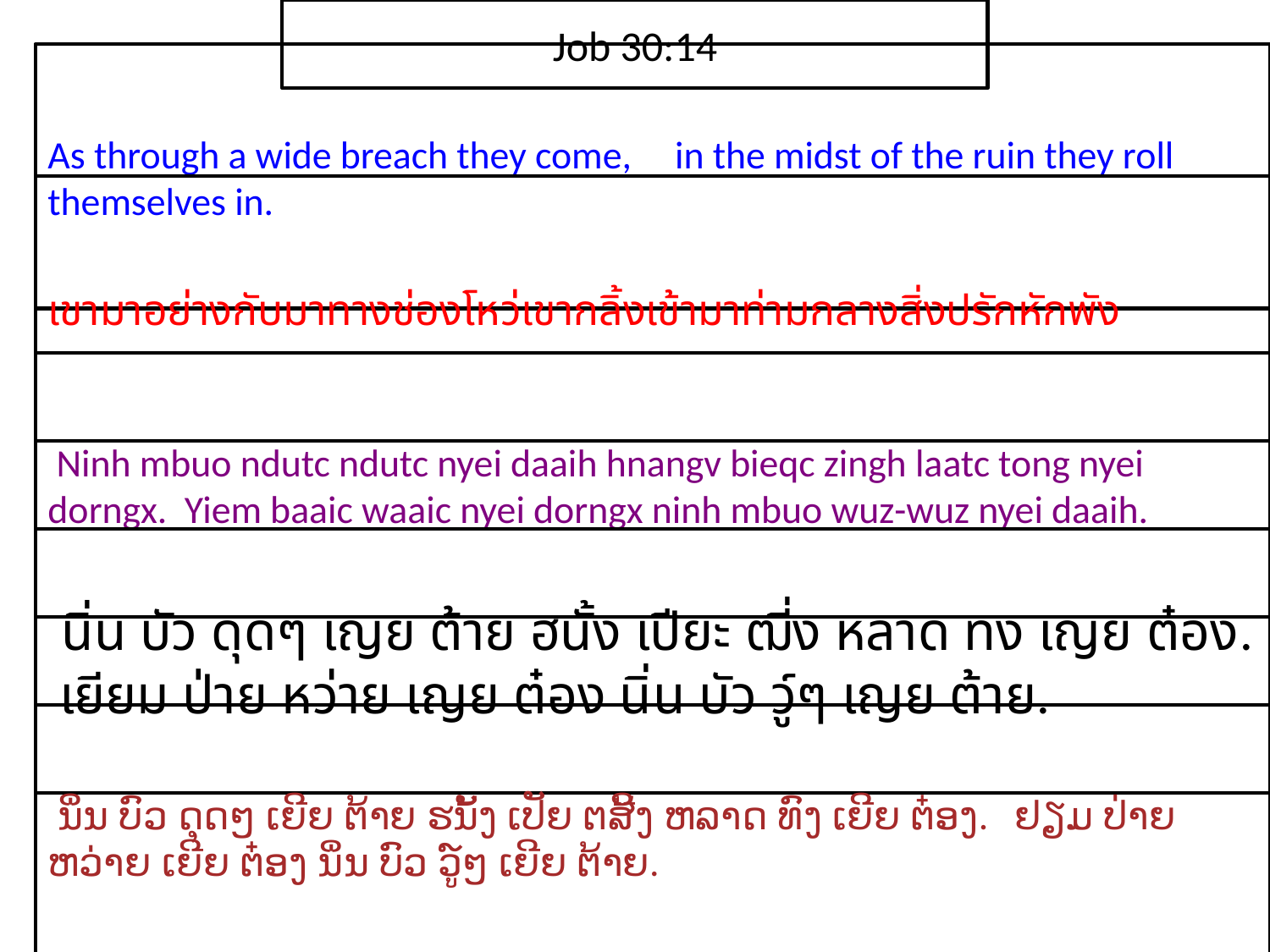

Job 30:14
As through a wide breach they come,     in the midst of the ruin they roll themselves in.
เขา​มา​อย่าง​กับ​มา​ทาง​ช่อง​โหว่เขา​กลิ้ง​เข้า​มา​ท่ามกลาง​สิ่ง​ปรักหักพัง
 Ninh mbuo ndutc ndutc nyei daaih hnangv bieqc zingh laatc tong nyei dorngx.  Yiem baaic waaic nyei dorngx ninh mbuo wuz-wuz nyei daaih.
 นิ่น บัว ดุดๆ เญย ต้าย ฮนั้ง เปียะ ฒี่ง หลาด ทง เญย ต๋อง.  เยียม ป่าย หว่าย เญย ต๋อง นิ่น บัว วู์ๆ เญย ต้าย.
 ນິ່ນ ບົວ ດຸດໆ ເຍີຍ ຕ້າຍ ຮນັ້ງ ເປັຍ ຕສີ້ງ ຫລາດ ທົງ ເຍີຍ ຕ໋ອງ.   ຢຽມ ປ່າຍ ຫວ່າຍ ເຍີຍ ຕ໋ອງ ນິ່ນ ບົວ ວູ໌ໆ ເຍີຍ ຕ້າຍ.